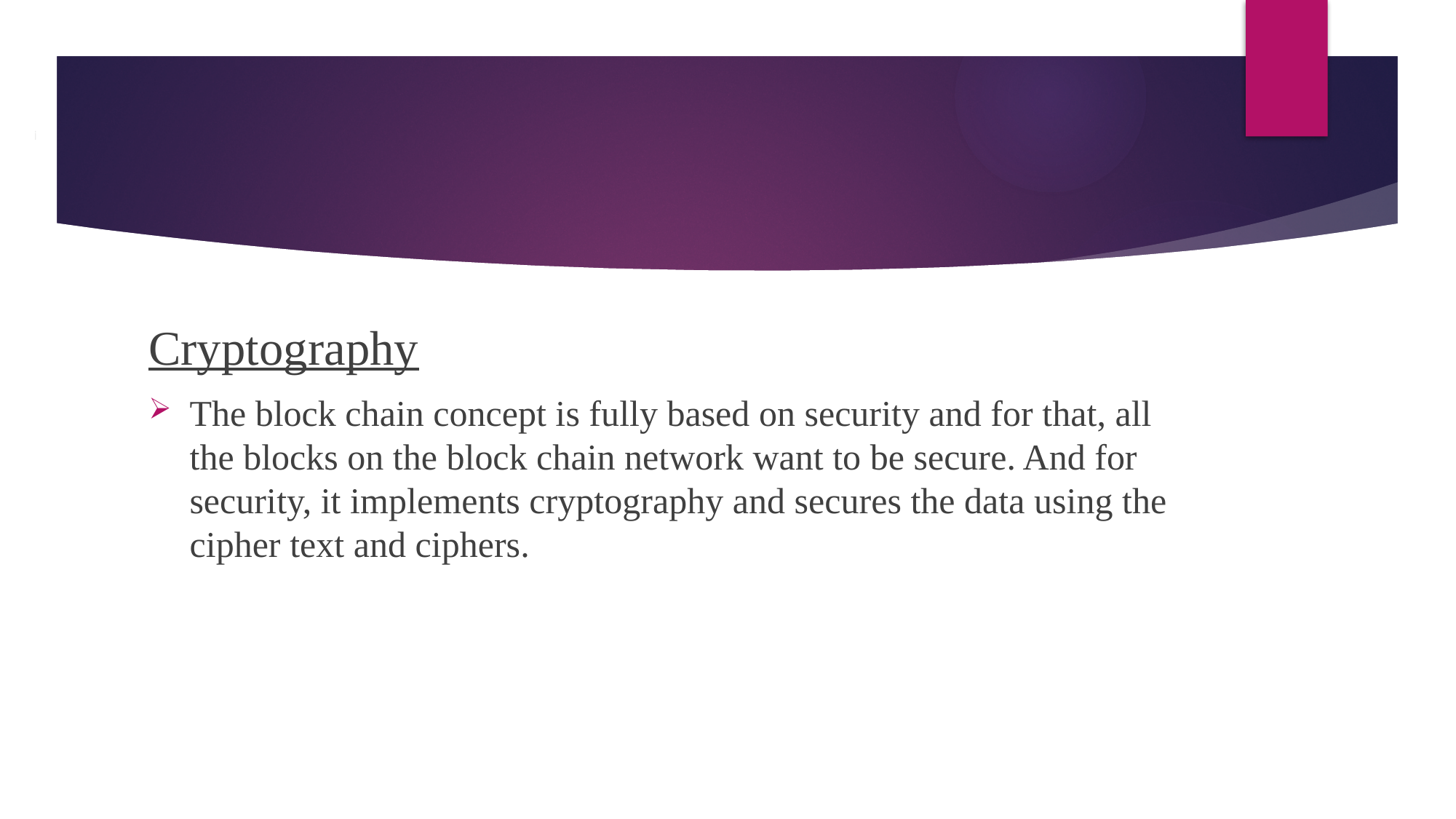

# i
Cryptography
The block chain concept is fully based on security and for that, all the blocks on the block chain network want to be secure. And for security, it implements cryptography and secures the data using the cipher text and ciphers.